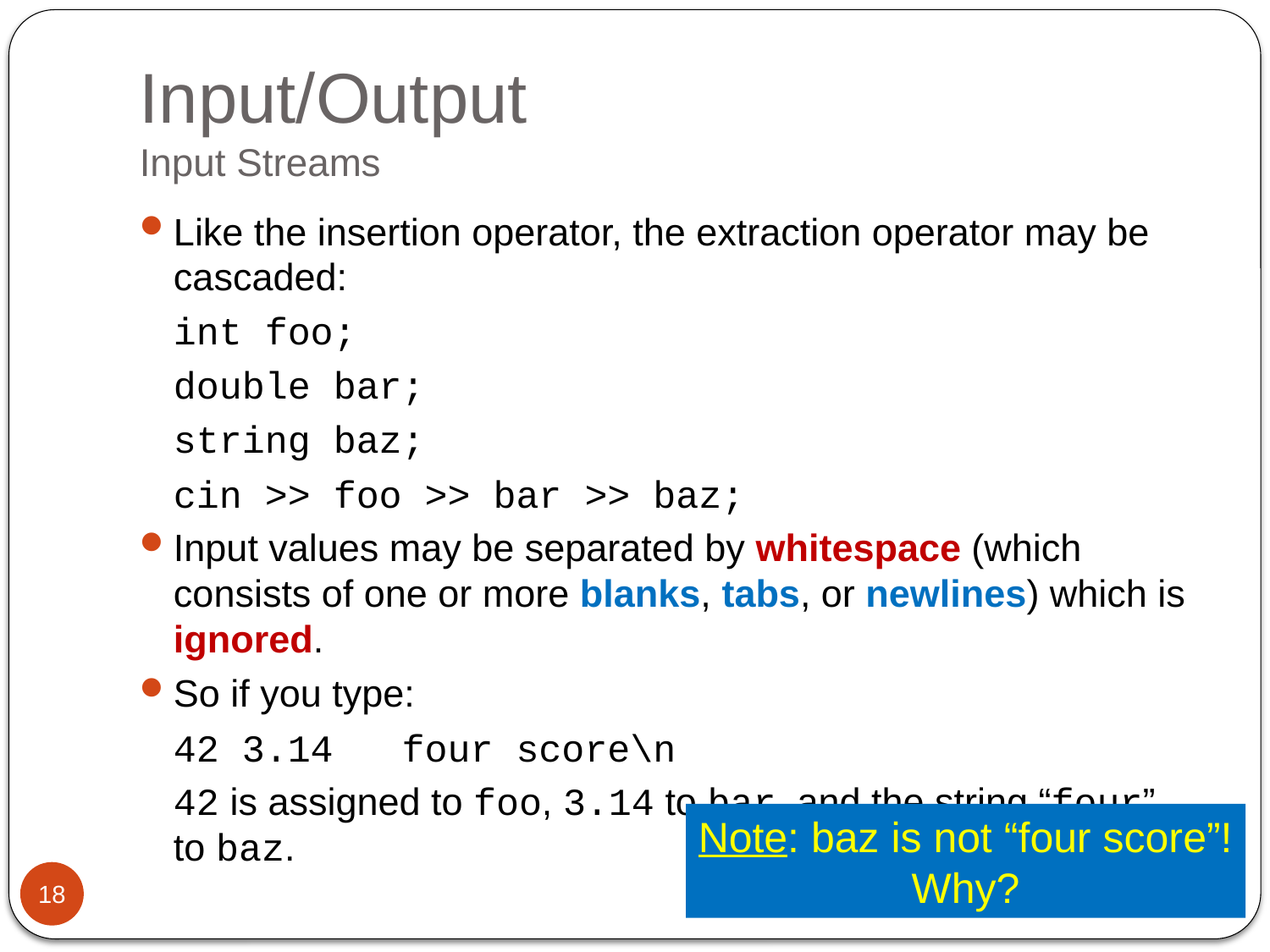

# Input/Output Input Streams
Like the insertion operator, the extraction operator may be cascaded:
		int foo;
		double bar;
		string baz;
		cin >> foo >> bar >> baz;
Input values may be separated by whitespace (which consists of one or more blanks, tabs, or newlines) which is ignored.
So if you type:
		42 3.14   four score\n
	42 is assigned to foo, 3.14 to bar, and the string “four” to baz.
Note: baz is not “four score”!
Why?
18